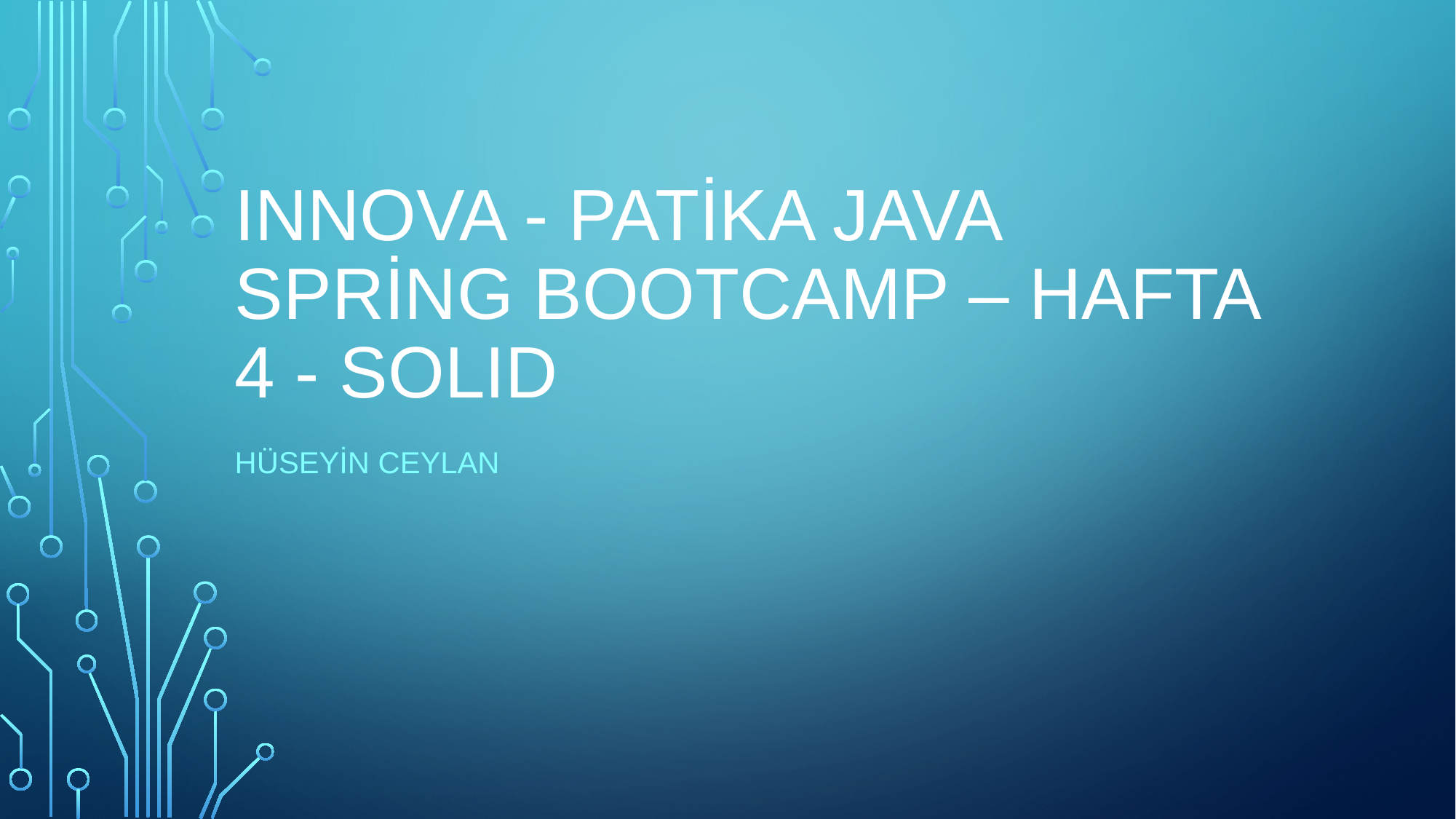

# Innova - patika java spring bootcamp – HAFTA 4 - SOLıD
Hüseyin ceylan